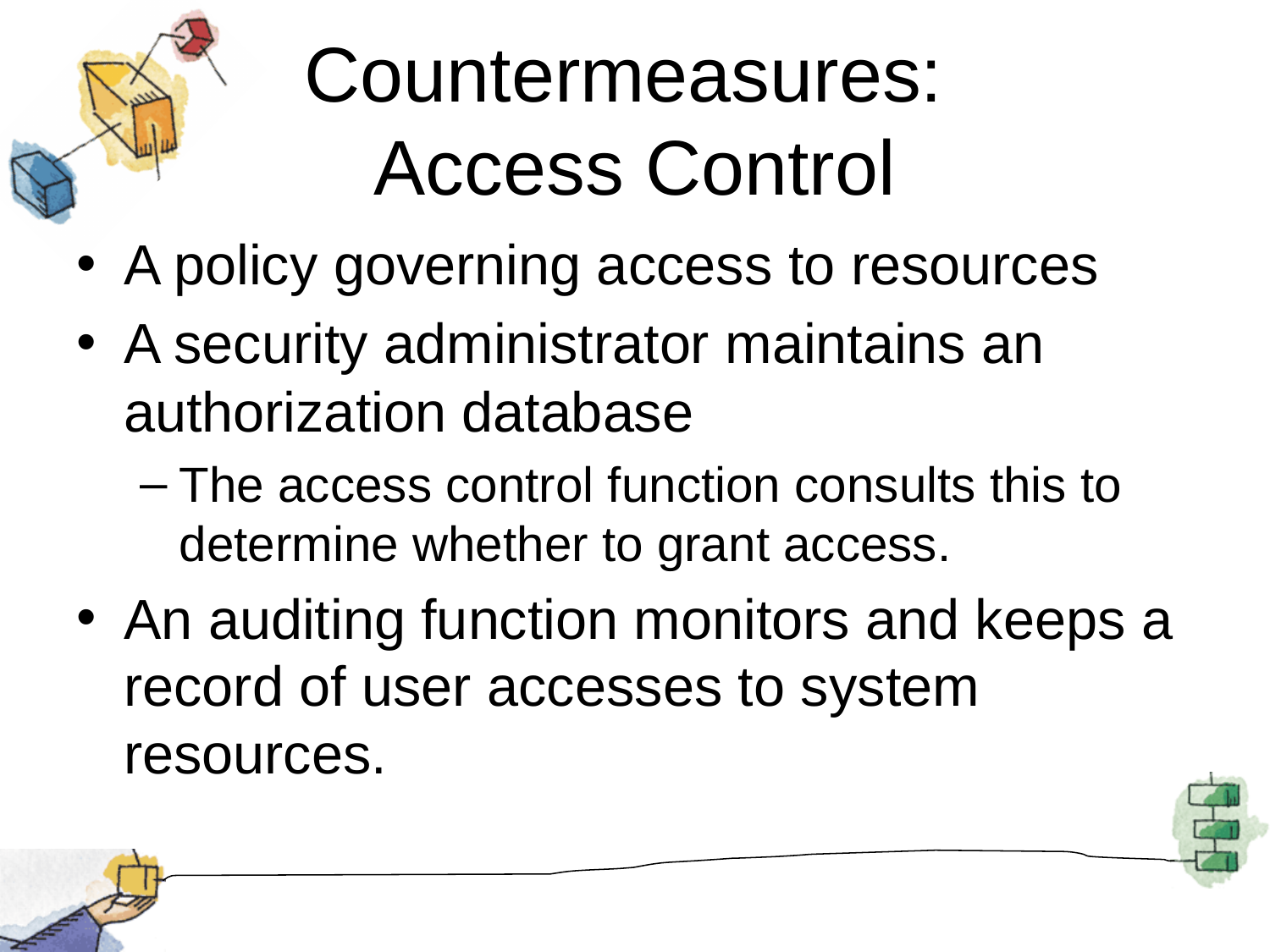

# Countermeasures: Access Control
A policy governing access to resources
A security administrator maintains an authorization database
The access control function consults this to determine whether to grant access.
An auditing function monitors and keeps a record of user accesses to system resources.